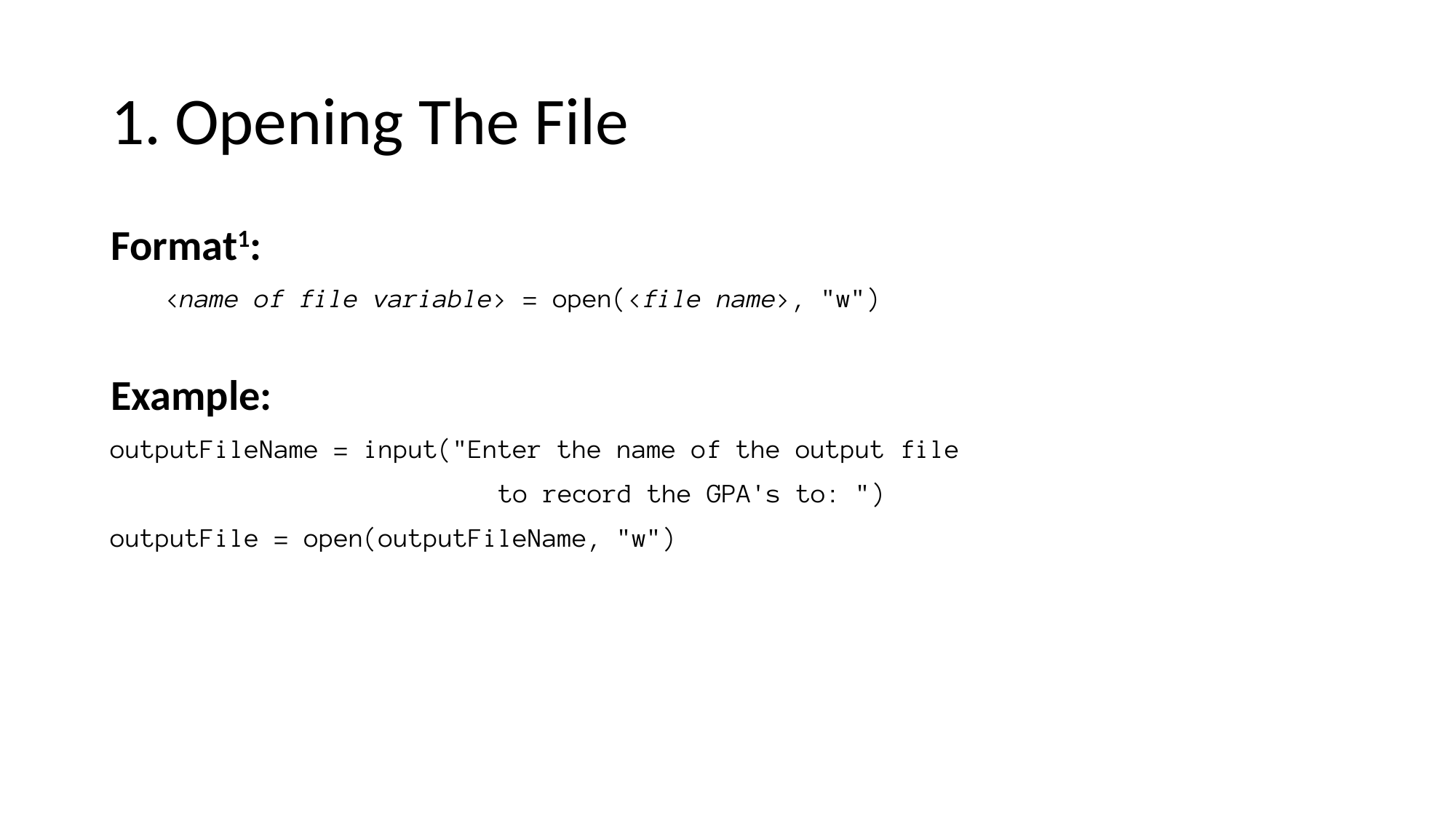

Opening The File
Format1:
	<name of file variable> = open(<file name>, "w")

Example:
outputFileName = input("Enter the name of the output file
                          to record the GPA's to: ")
outputFile = open(outputFileName, "w")